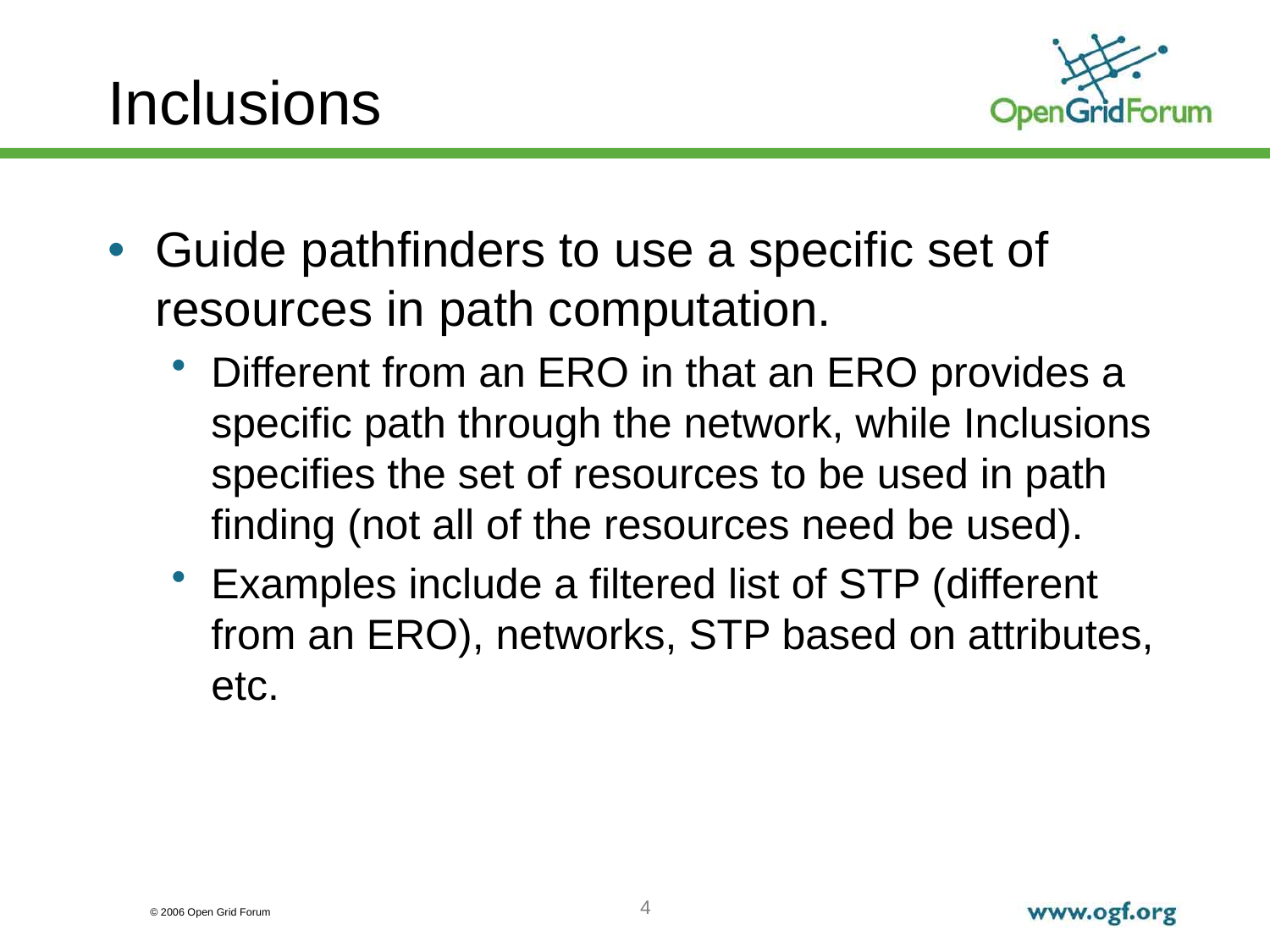

# Inclusions
Guide pathfinders to use a specific set of resources in path computation.
Different from an ERO in that an ERO provides a specific path through the network, while Inclusions specifies the set of resources to be used in path finding (not all of the resources need be used).
Examples include a filtered list of STP (different from an ERO), networks, STP based on attributes, etc.
4